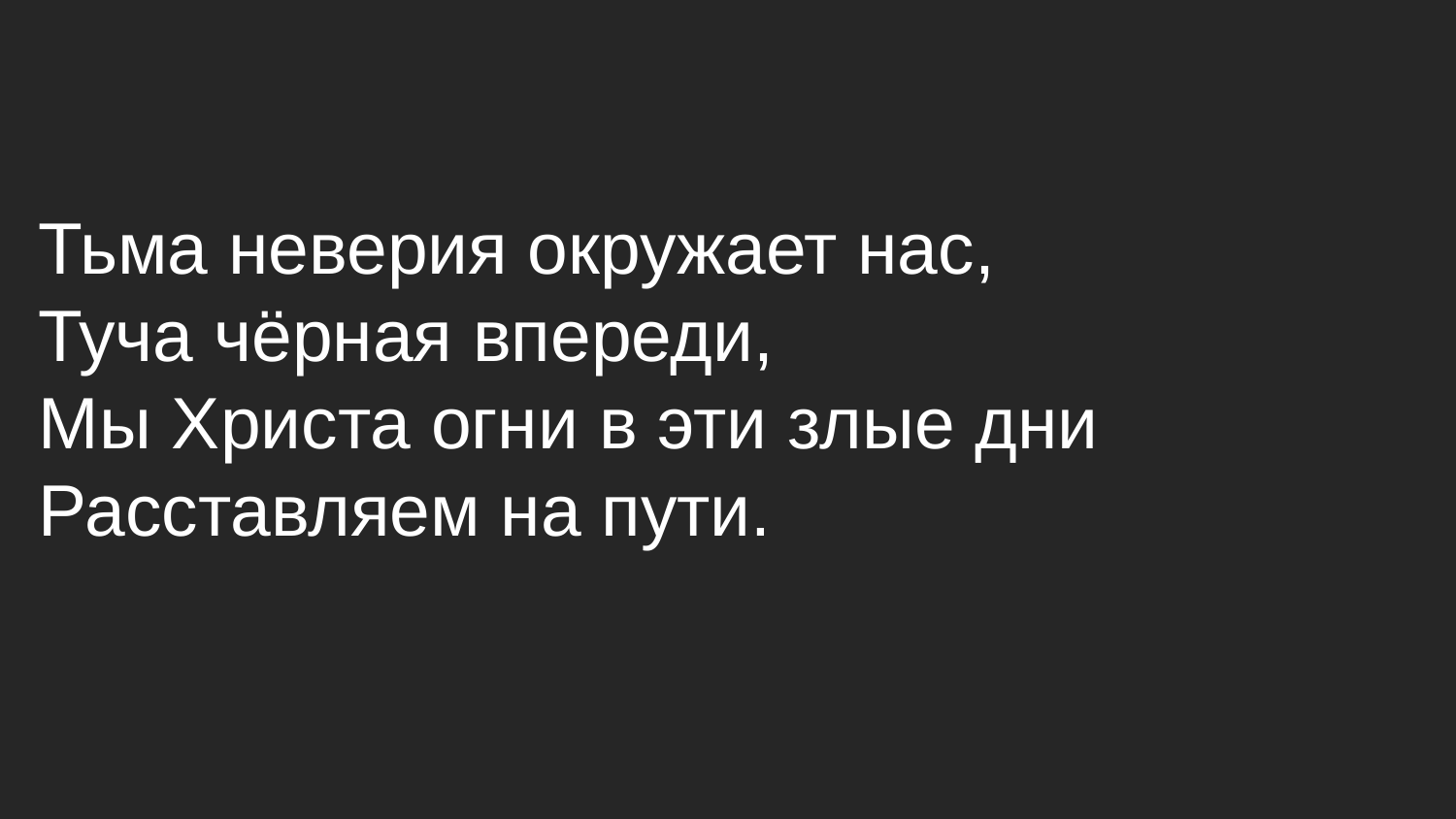

Тьма неверия окружает нас,
Туча чёрная впереди,
Мы Христа огни в эти злые дни
Расставляем на пути.